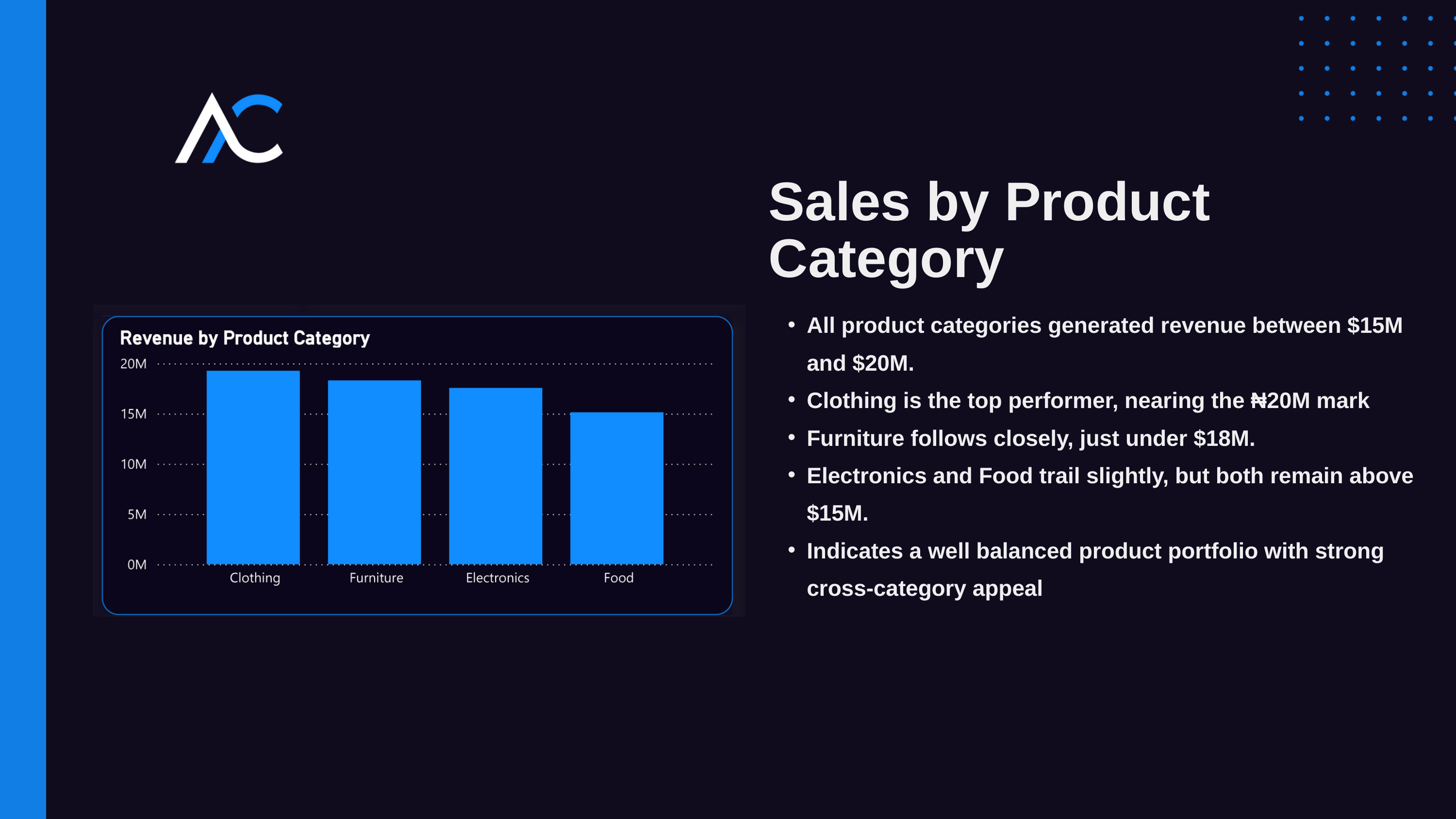

Sales by Product Category

All product categories generated revenue between $15M and $20M.
Clothing is the top performer, nearing the ₦20M mark
Furniture follows closely, just under $18M.
Electronics and Food trail slightly, but both remain above $15M.
Indicates a well balanced product portfolio with strong cross-category appeal